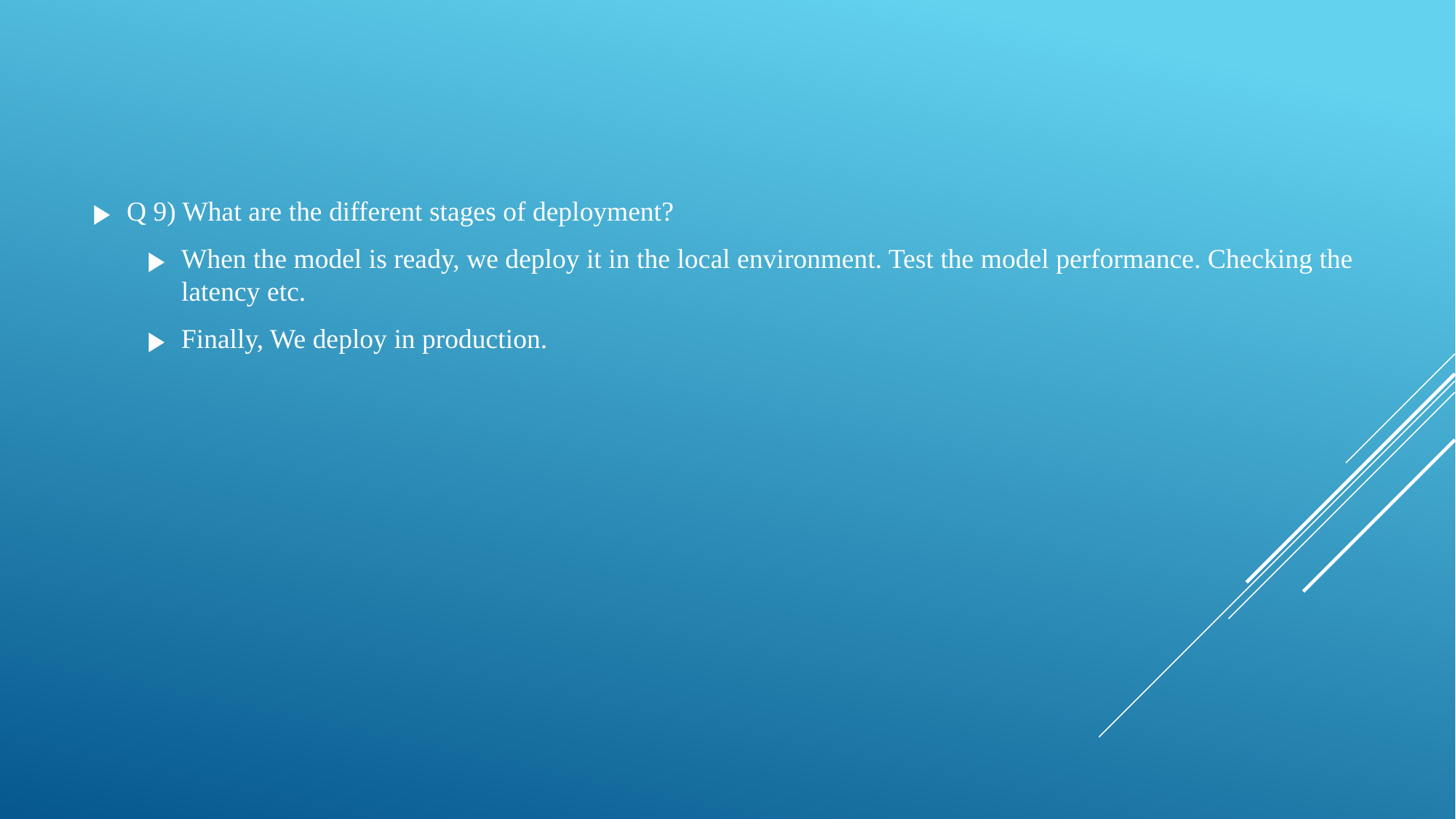

Q 9) What are the different stages of deployment?
When the model is ready, we deploy it in the local environment. Test the model performance. Checking the latency etc.
Finally, We deploy in production.